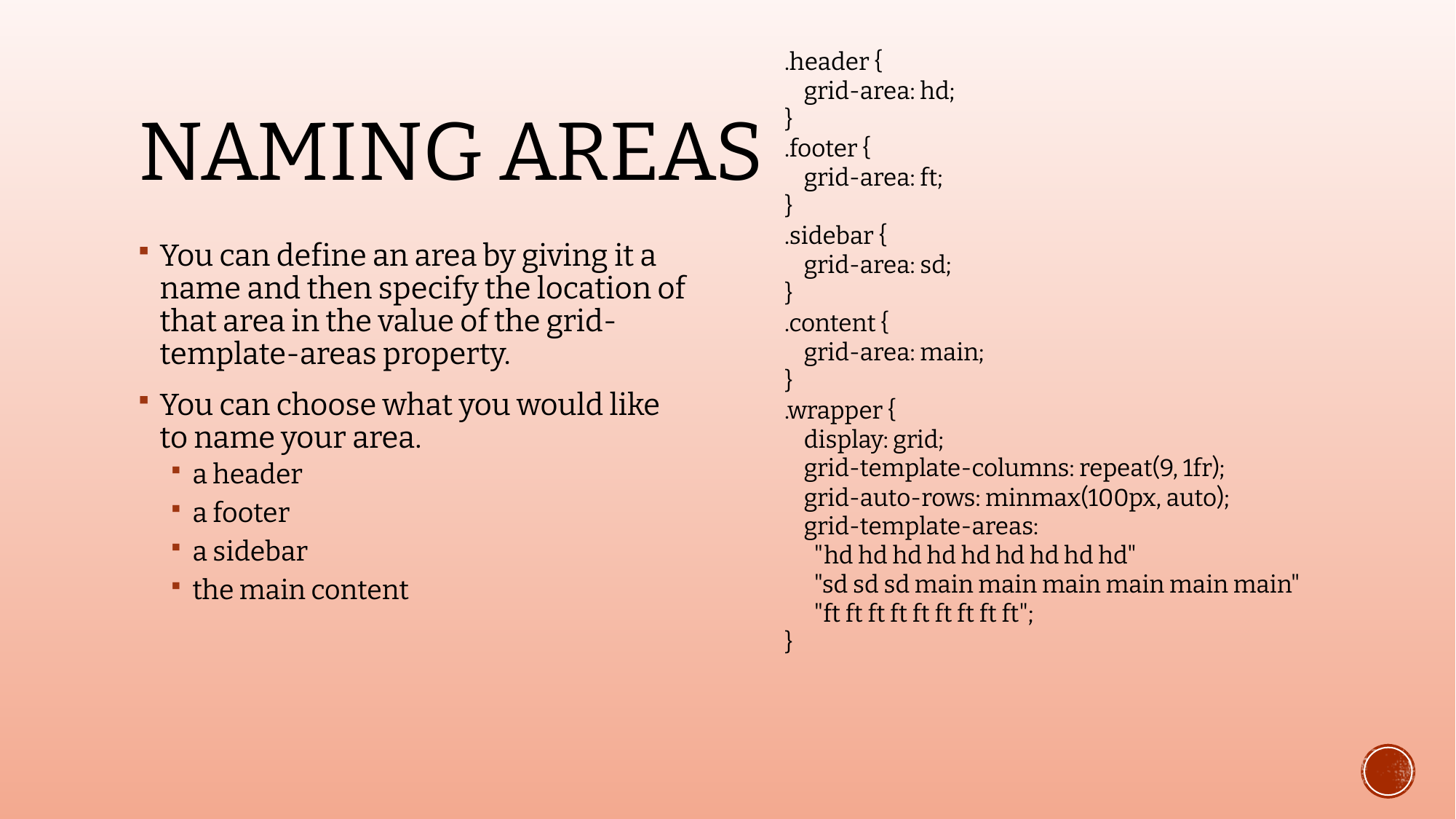

.header {
    grid-area: hd;
}
.footer {
    grid-area: ft;
}
.sidebar {
    grid-area: sd;
}
.content {
    grid-area: main;
}
.wrapper {
    display: grid;
    grid-template-columns: repeat(9, 1fr);
    grid-auto-rows: minmax(100px, auto);
    grid-template-areas:
      "hd hd hd hd hd hd hd hd hd"
      "sd sd sd main main main main main main"
      "ft ft ft ft ft ft ft ft ft";
}

# Naming areas
You can define an area by giving it a name and then specify the location of that area in the value of the grid-template-areas property.
You can choose what you would like to name your area.
a header
a footer
a sidebar
the main content